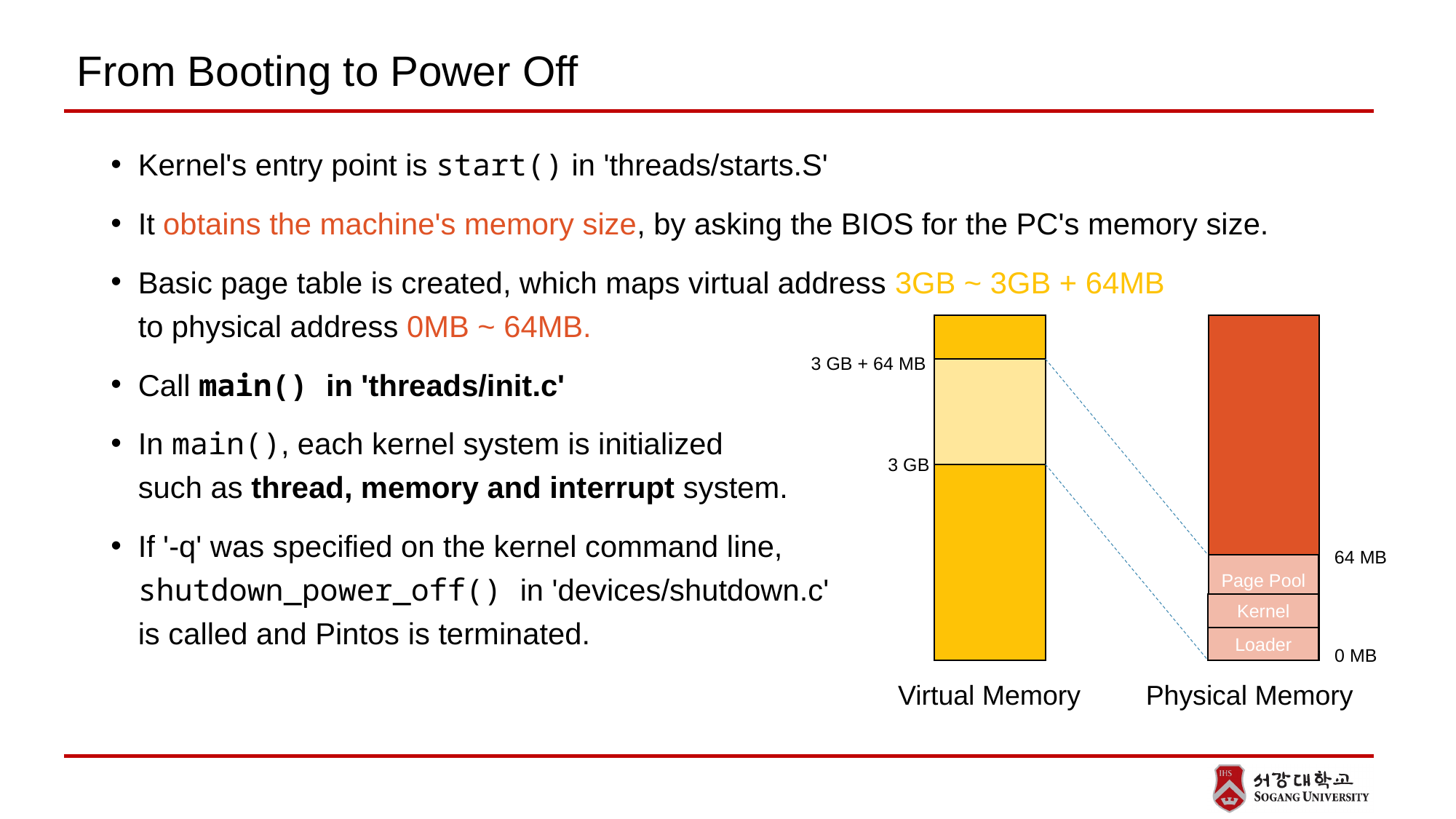

# From Booting to Power Off
Kernel's entry point is start() in 'threads/starts.S'
It obtains the machine's memory size, by asking the BIOS for the PC's memory size.
Basic page table is created, which maps virtual address 3GB ~ 3GB + 64MB
to physical address 0MB ~ 64MB.
Call main() in 'threads/init.c'
In main(), each kernel system is initialized
such as thread, memory and interrupt system.
If '-q' was specified on the kernel command line,
shutdown_power_off() in 'devices/shutdown.c'
is called and Pintos is terminated.

3 GB + 64 MB

3 GB
64 MB
Page Pool
0 MB
Virtual Memory

Kernel
Loader
Physical Memory